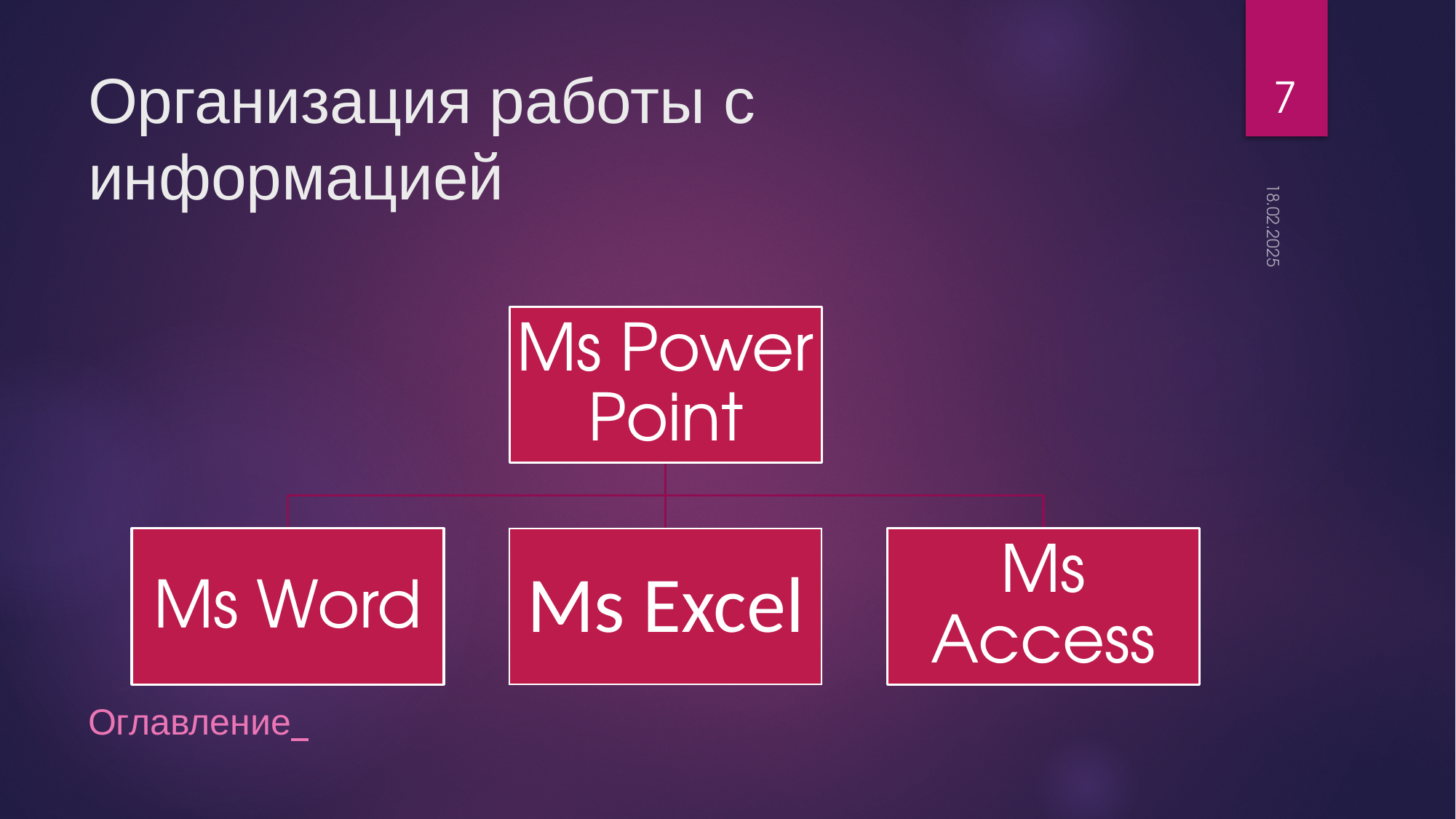

7
# Организация работы с информацией Оглавление
18.02.2025
Ms Power Point
Ms Word
Ms Excel
Ms Access